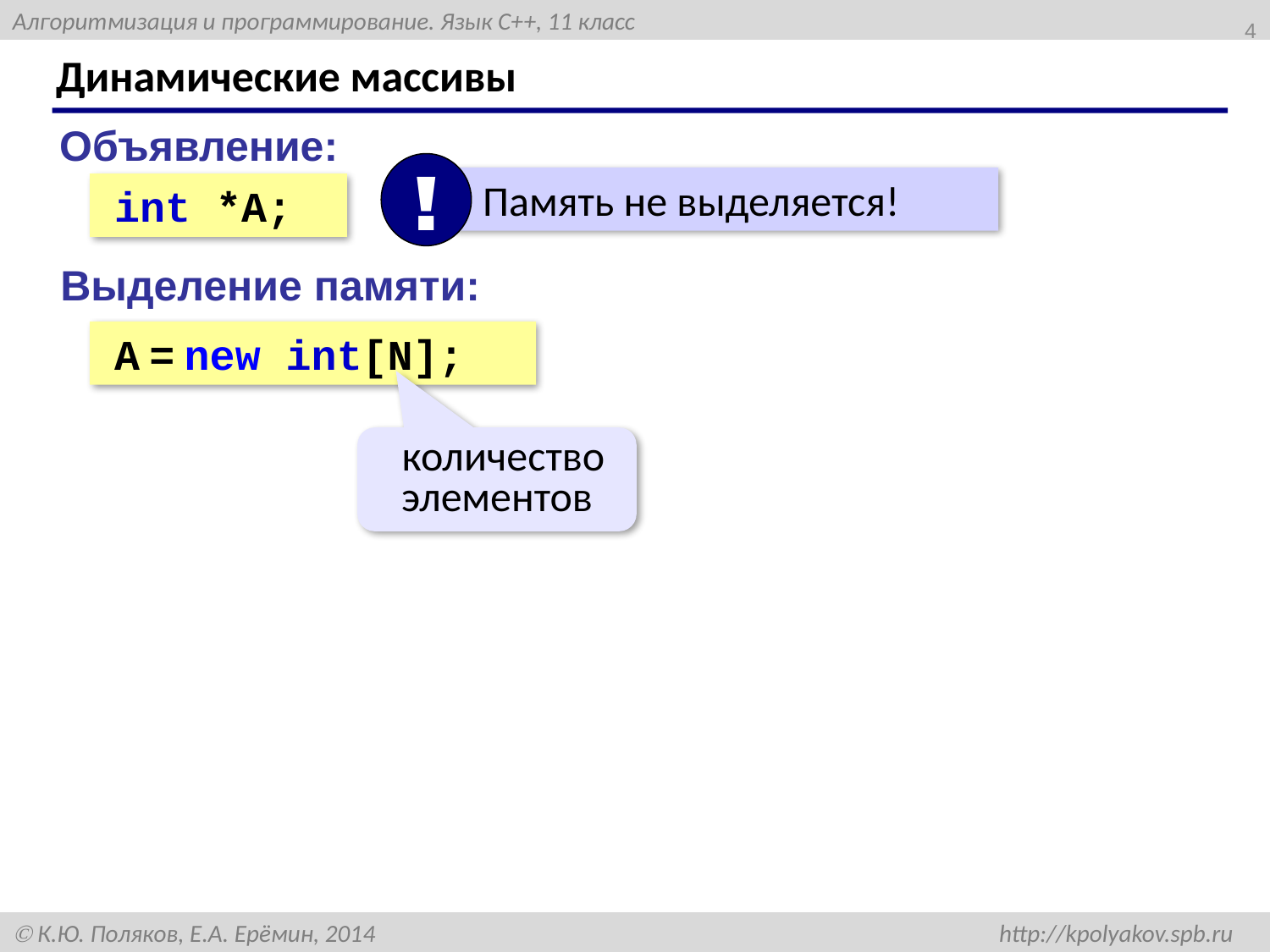

4
# Динамические массивы
Объявление:
!
  Память не выделяется!
int *A;
Выделение памяти:
A = new int[N];
количество элементов